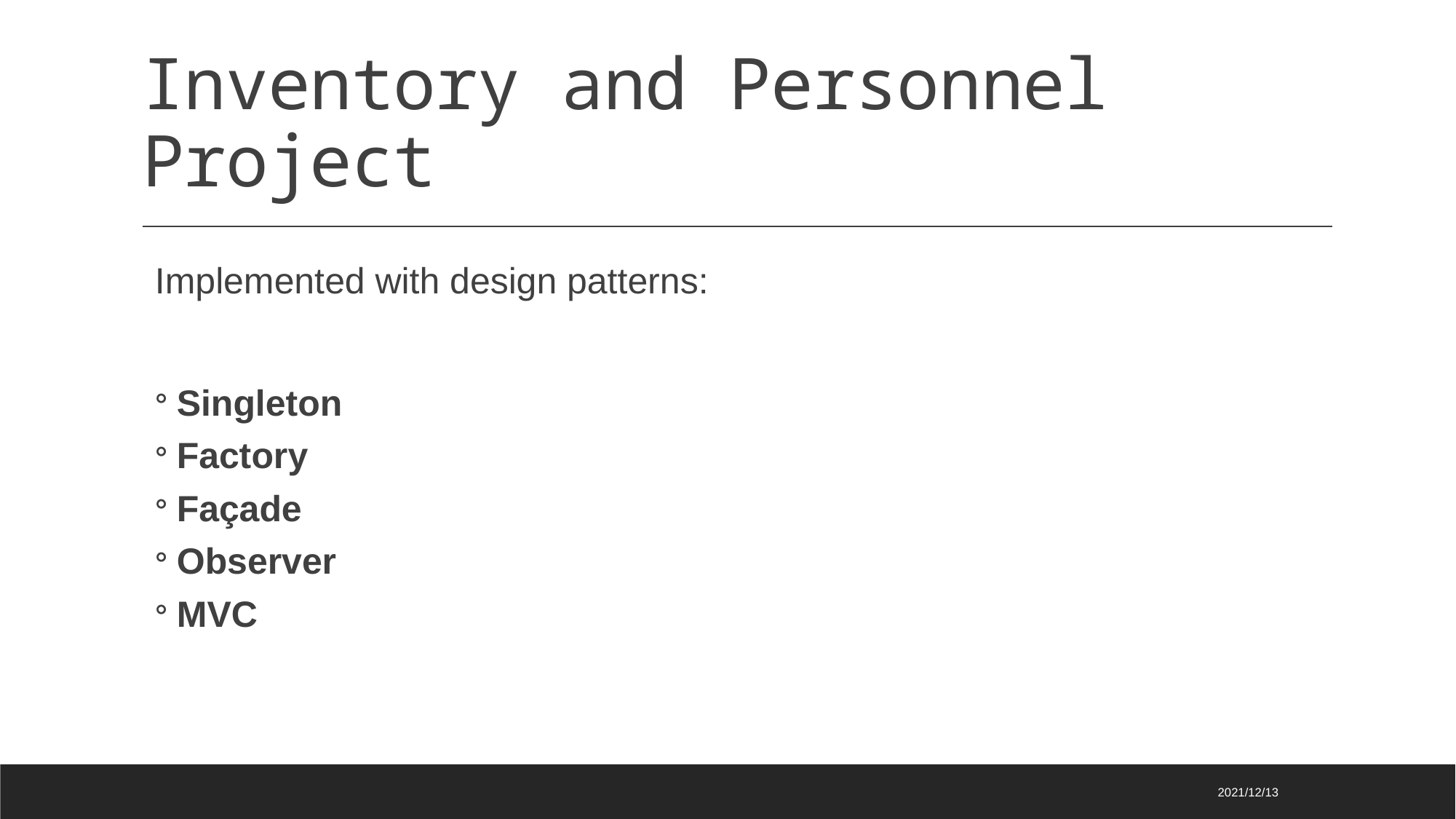

# Inventory and Personnel Project
Implemented with design patterns:

Singleton
Factory
Façade
Observer
MVC
2021/12/13